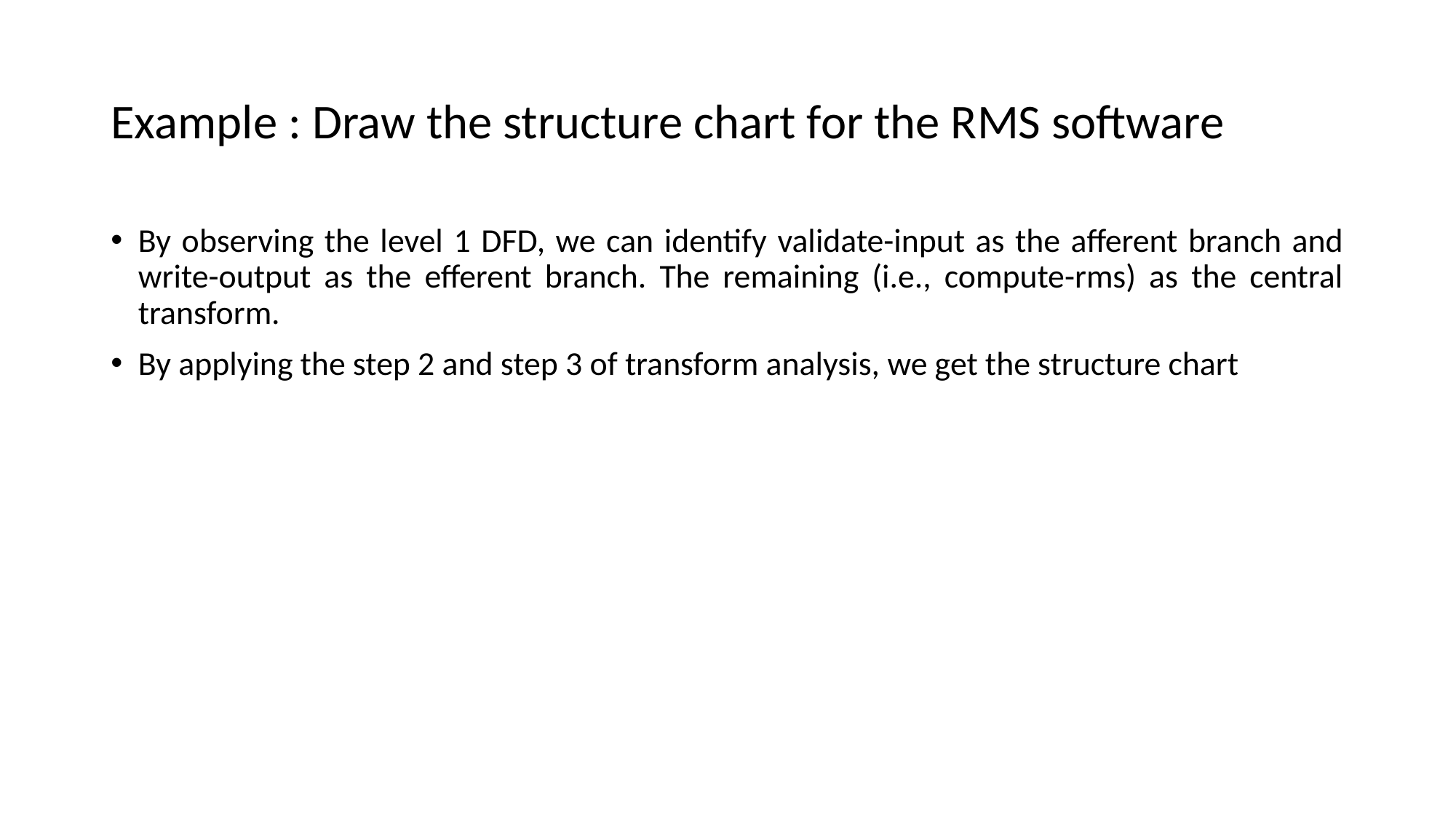

# Example : Draw the structure chart for the RMS software
By observing the level 1 DFD, we can identify validate-input as the afferent branch and write-output as the efferent branch. The remaining (i.e., compute-rms) as the central transform.
By applying the step 2 and step 3 of transform analysis, we get the structure chart